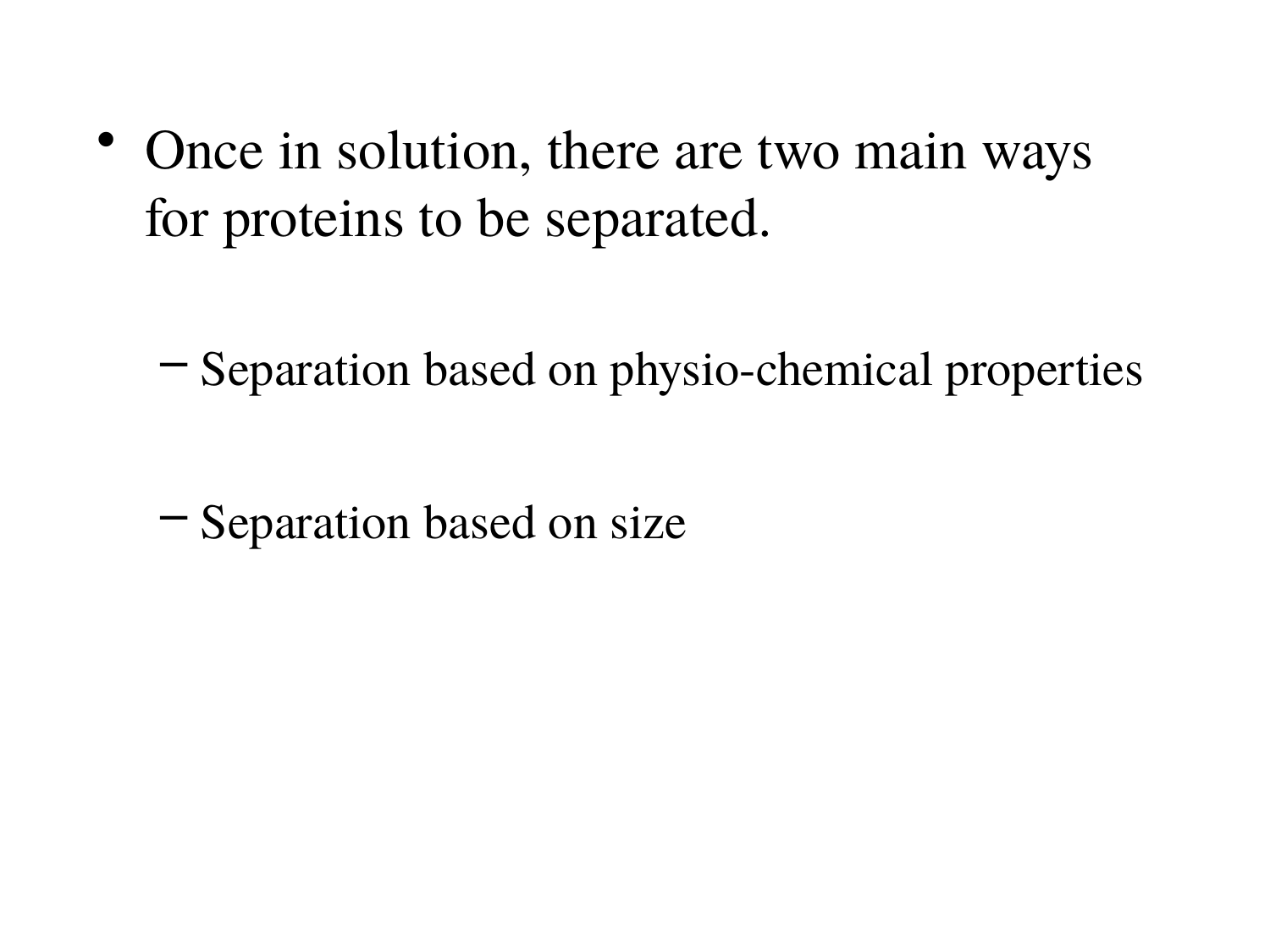

Once in solution, there are two main ways for proteins to be separated.

Separation based on physio-chemical properties

Separation based on size